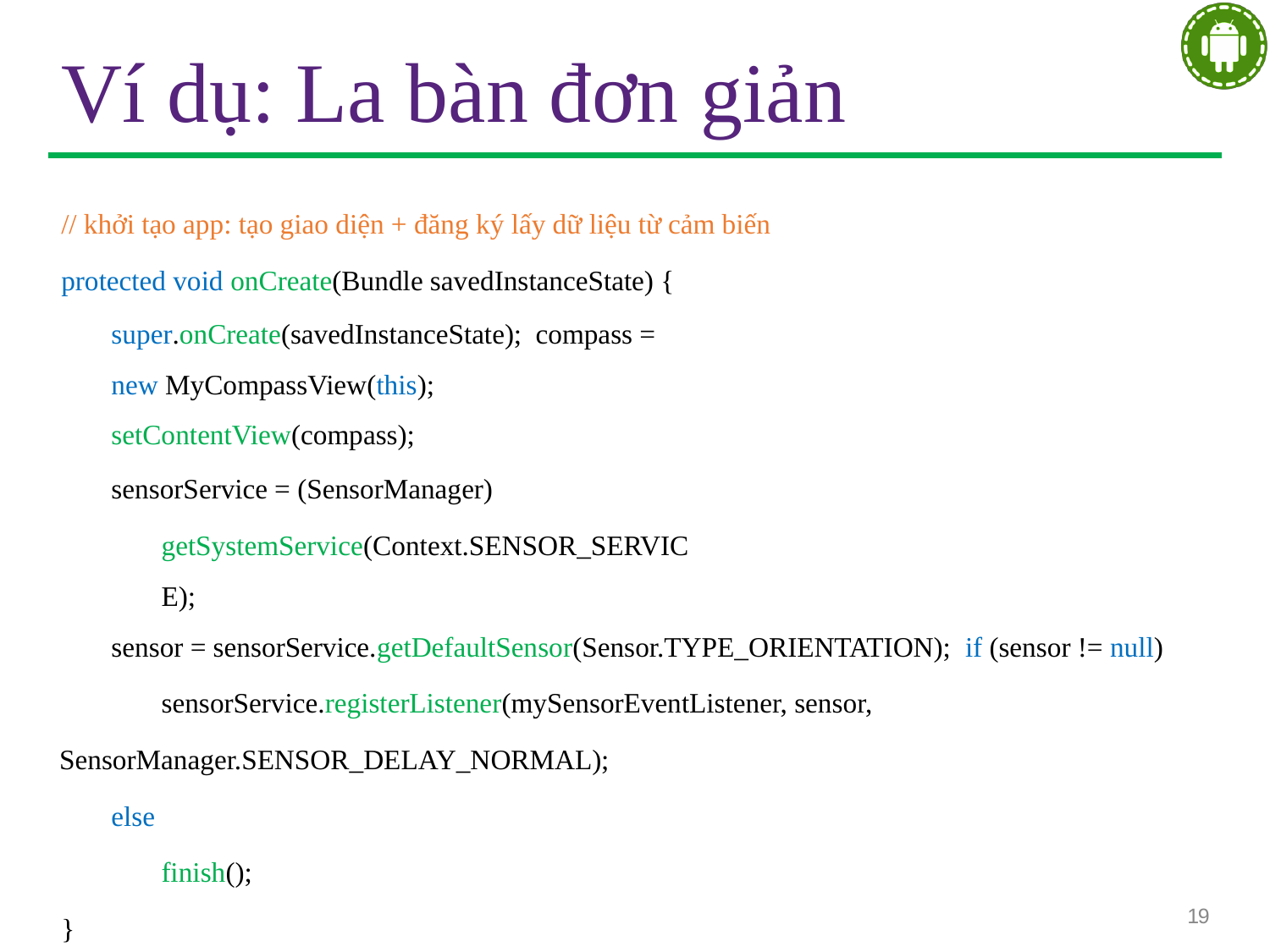

# Ví dụ: La bàn đơn giản
// khởi tạo app: tạo giao diện + đăng ký lấy dữ liệu từ cảm biến
protected void onCreate(Bundle savedInstanceState) {
super.onCreate(savedInstanceState);  compass = new MyCompassView(this);  setContentView(compass);
sensorService = (SensorManager)
getSystemService(Context.SENSOR_SERVICE);
sensor = sensorService.getDefaultSensor(Sensor.TYPE_ORIENTATION);  if (sensor != null)
sensorService.registerListener(mySensorEventListener, sensor,
SensorManager.SENSOR_DELAY_NORMAL);
else
finish();
}
19